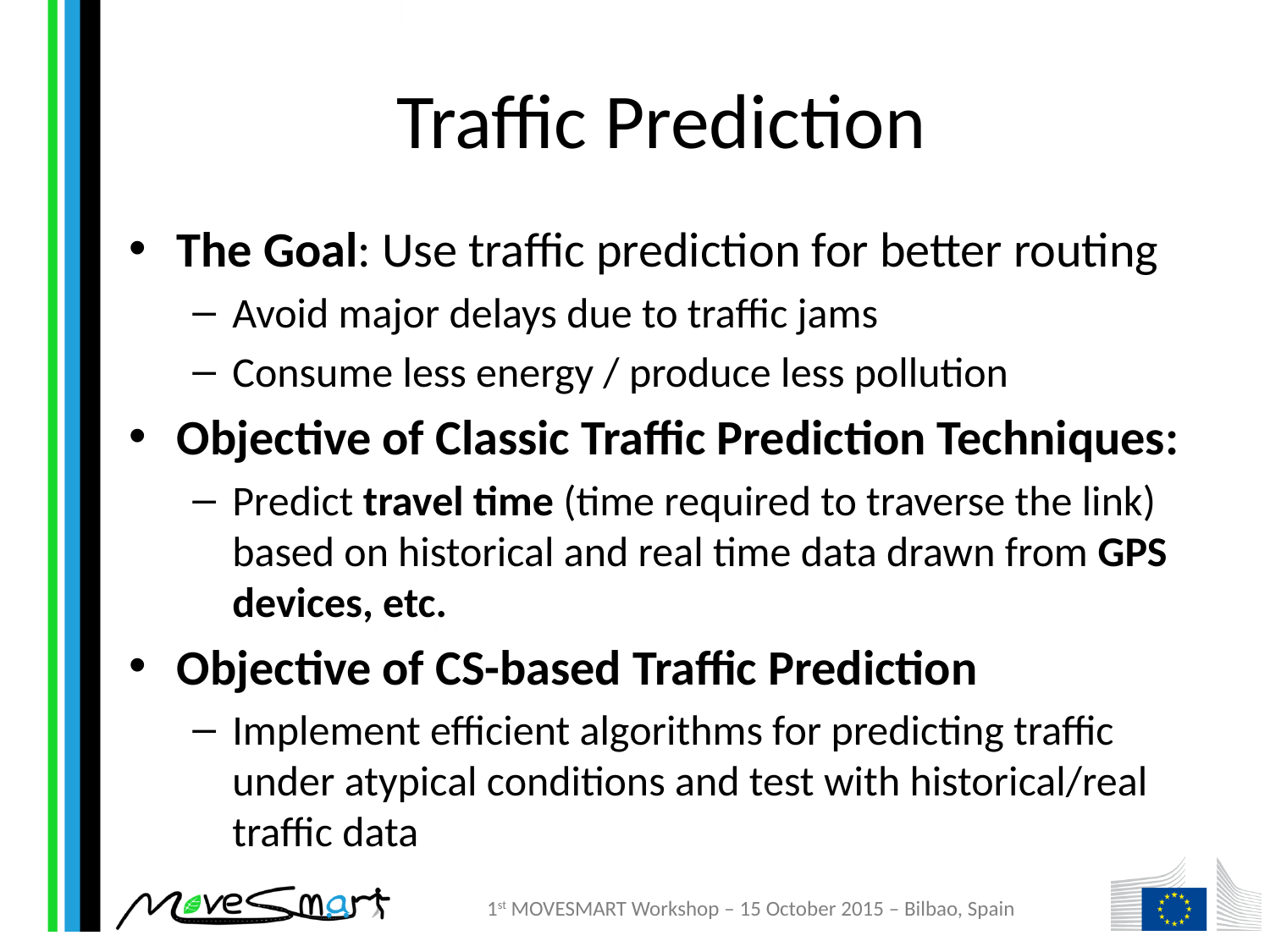

# Traffic Prediction
The Goal: Use traffic prediction for better routing
Avoid major delays due to traffic jams
Consume less energy / produce less pollution
Objective of Classic Traffic Prediction Techniques:
Predict travel time (time required to traverse the link) based on historical and real time data drawn from GPS devices, etc.
Objective of CS-based Traffic Prediction
Implement efficient algorithms for predicting traffic under atypical conditions and test with historical/real traffic data